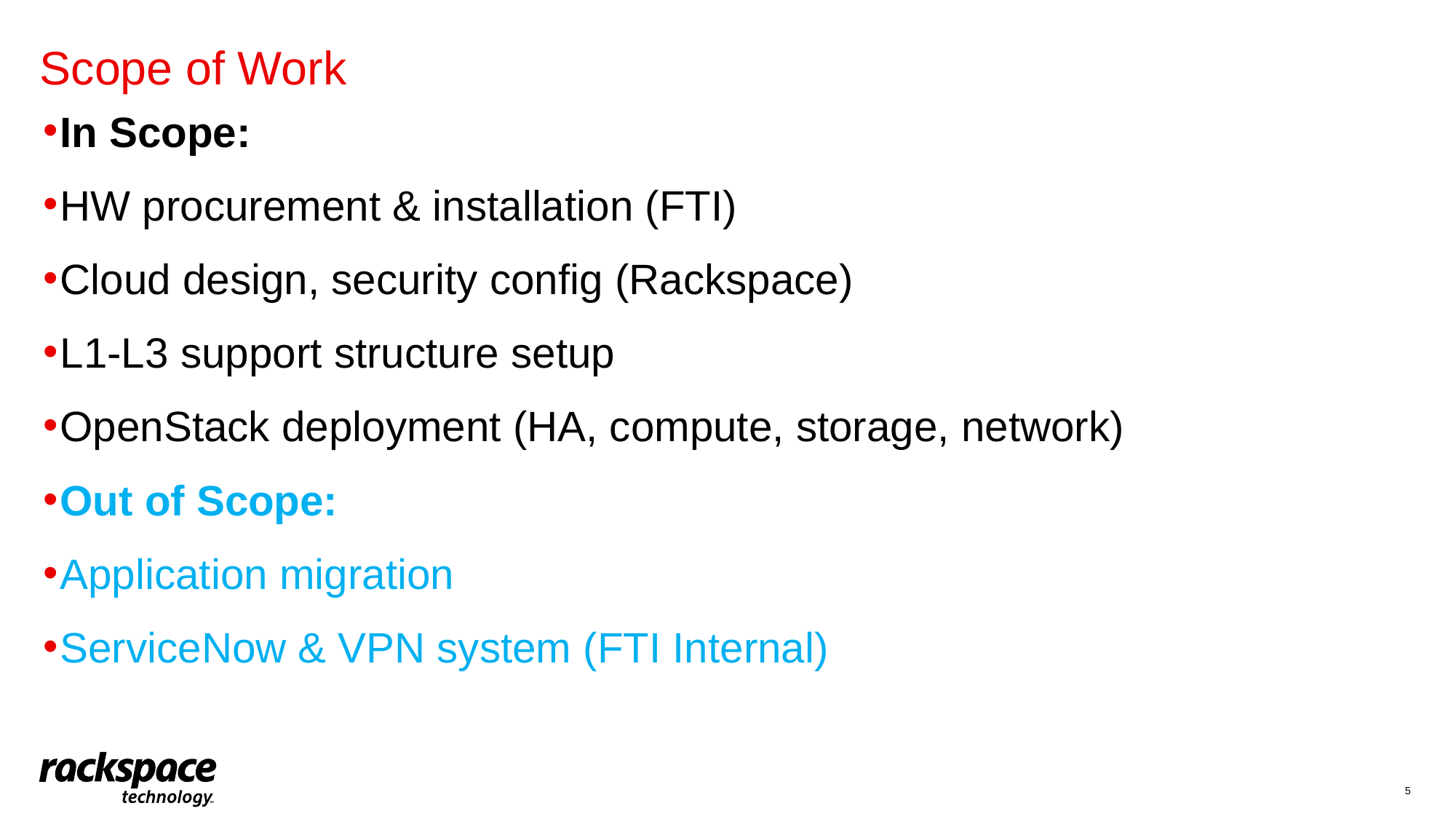

|  |  |
| --- | --- |
|  |  |
|  |  |
|  |  |
|  |  |
|  |  |
|  |  |
# Scope of Work
In Scope:
HW procurement & installation (FTI)
Cloud design, security config (Rackspace)
L1-L3 support structure setup
OpenStack deployment (HA, compute, storage, network)
Out of Scope:
Application migration
ServiceNow & VPN system (FTI Internal)

5